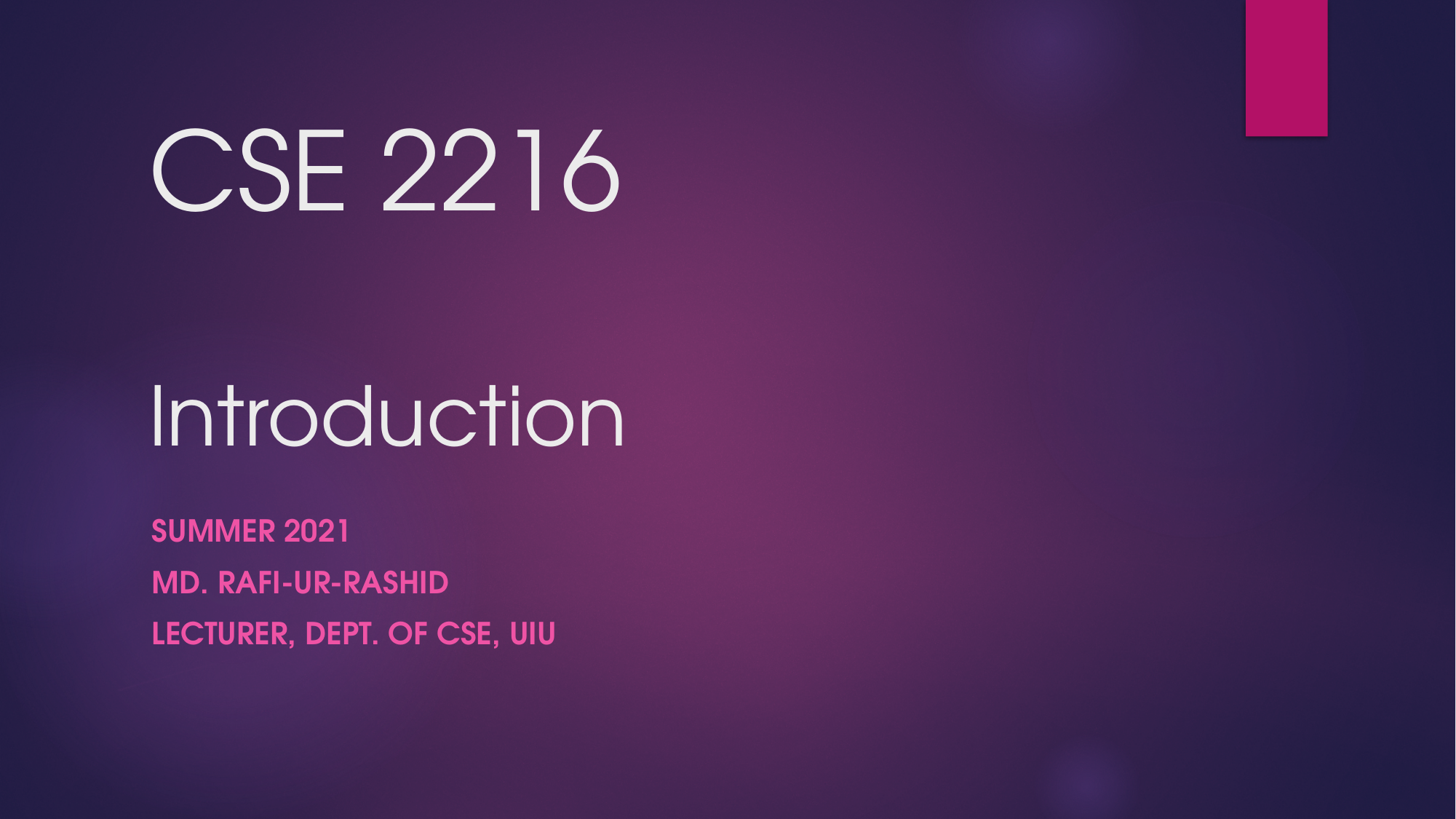

# CSE 2216 Introduction
Summer 2021
Md. Rafi-Ur-Rashid
Lecturer, DEPT. OF CSE, UIU